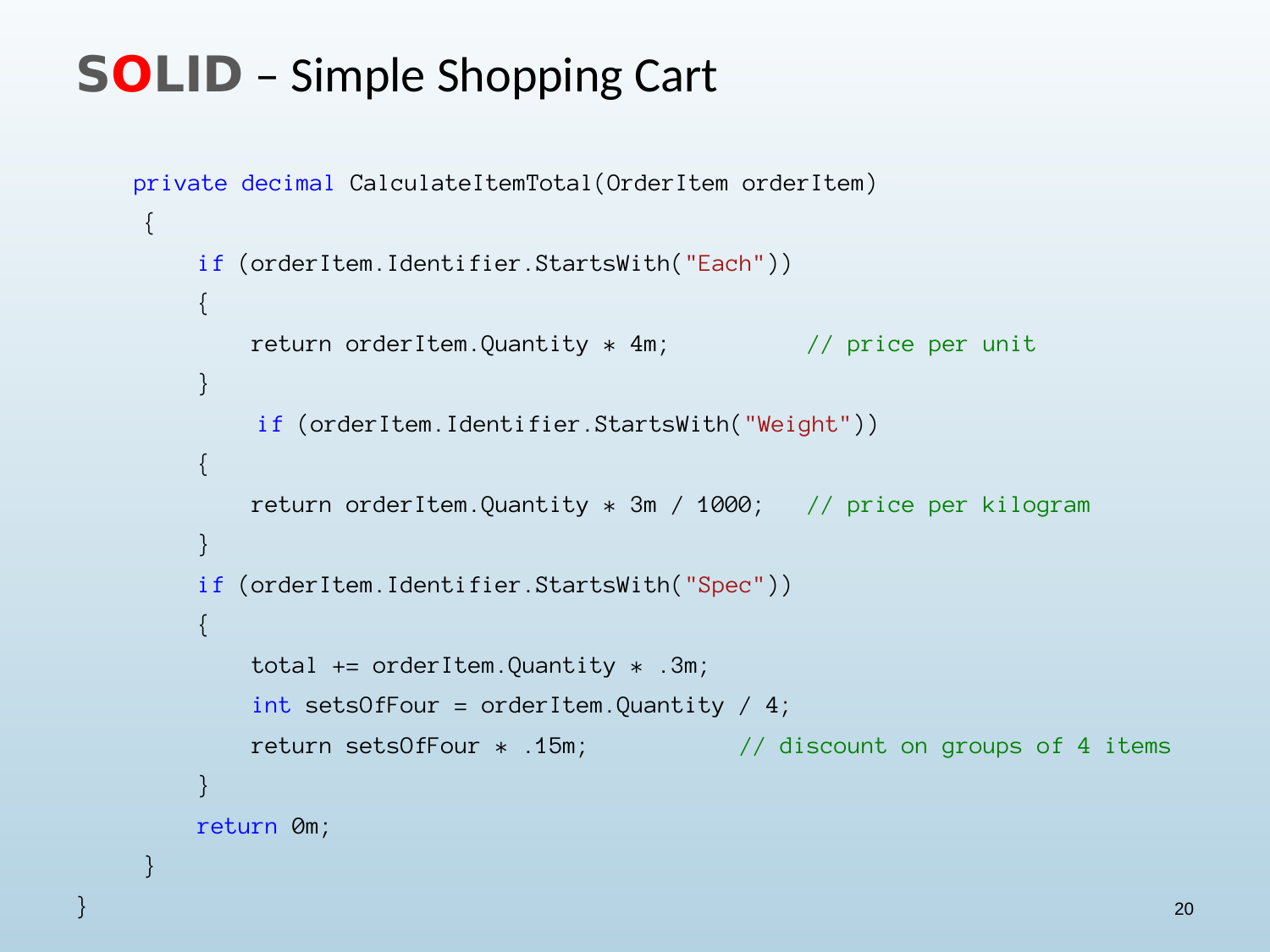

# SOLID – Simple Shopping Cart
     private decimal CalculateItemTotal(OrderItem orderItem)
     {
         if (orderItem.Identifier.StartsWith("Each"))
         {
             return orderItem.Quantity * 4m;          // price per unit
         }
	    if (orderItem.Identifier.StartsWith("Weight"))
         {
             return orderItem.Quantity * 3m / 1000;   // price per kilogram
         }
         if (orderItem.Identifier.StartsWith("Spec"))
         {
             total += orderItem.Quantity * .3m;
             int setsOfFour = orderItem.Quantity / 4;
             return setsOfFour * .15m;           // discount on groups of 4 items
         }
         return 0m;
     }
}